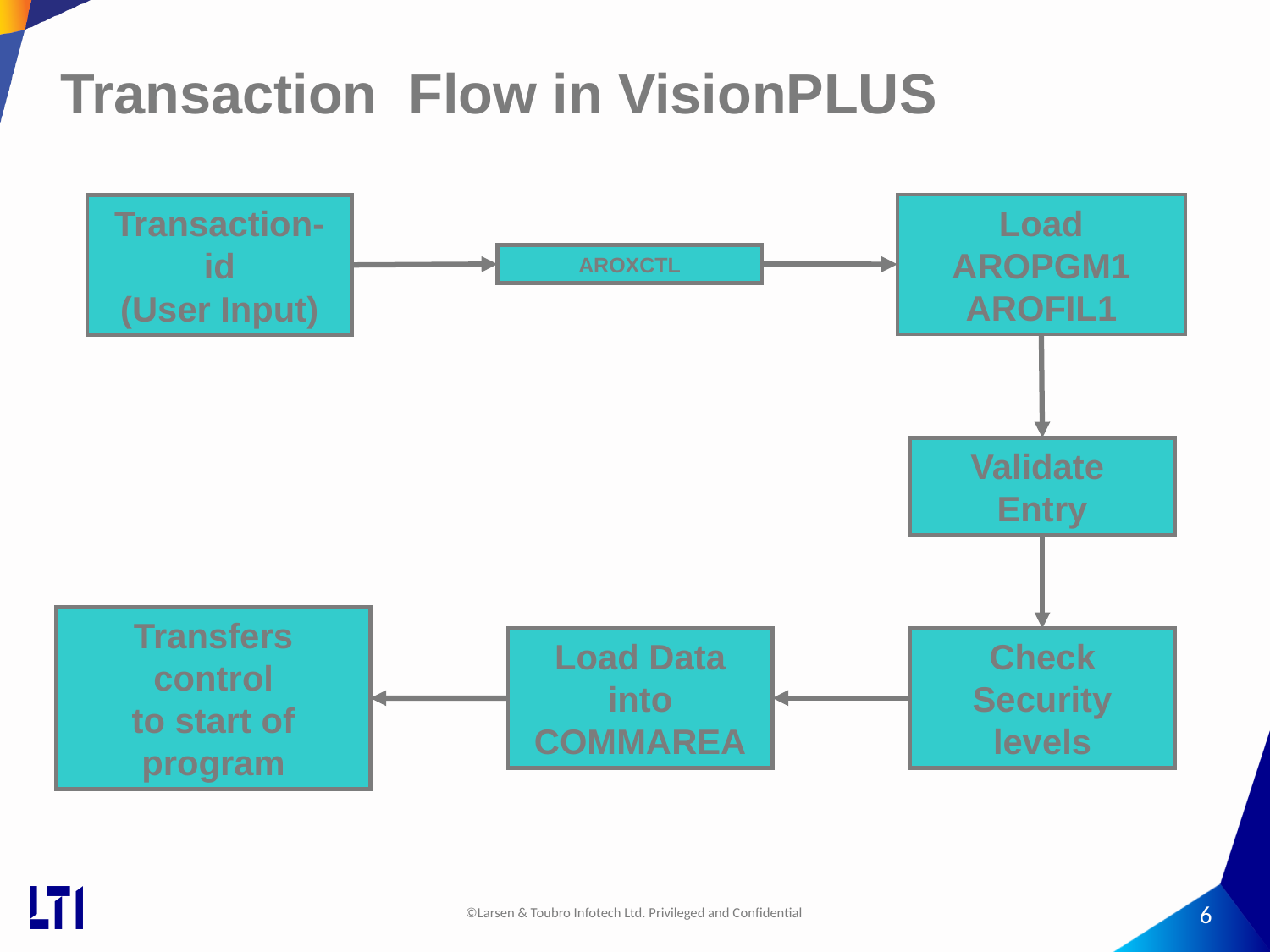

Transaction  Flow in VisionPLUS

Load AROPGM1
AROFIL1
Transaction-id
(User Input)

AROXCTL

Validate
Entry
Transfers control
to start of program
Load Data into
COMMAREA
Check Security
levels